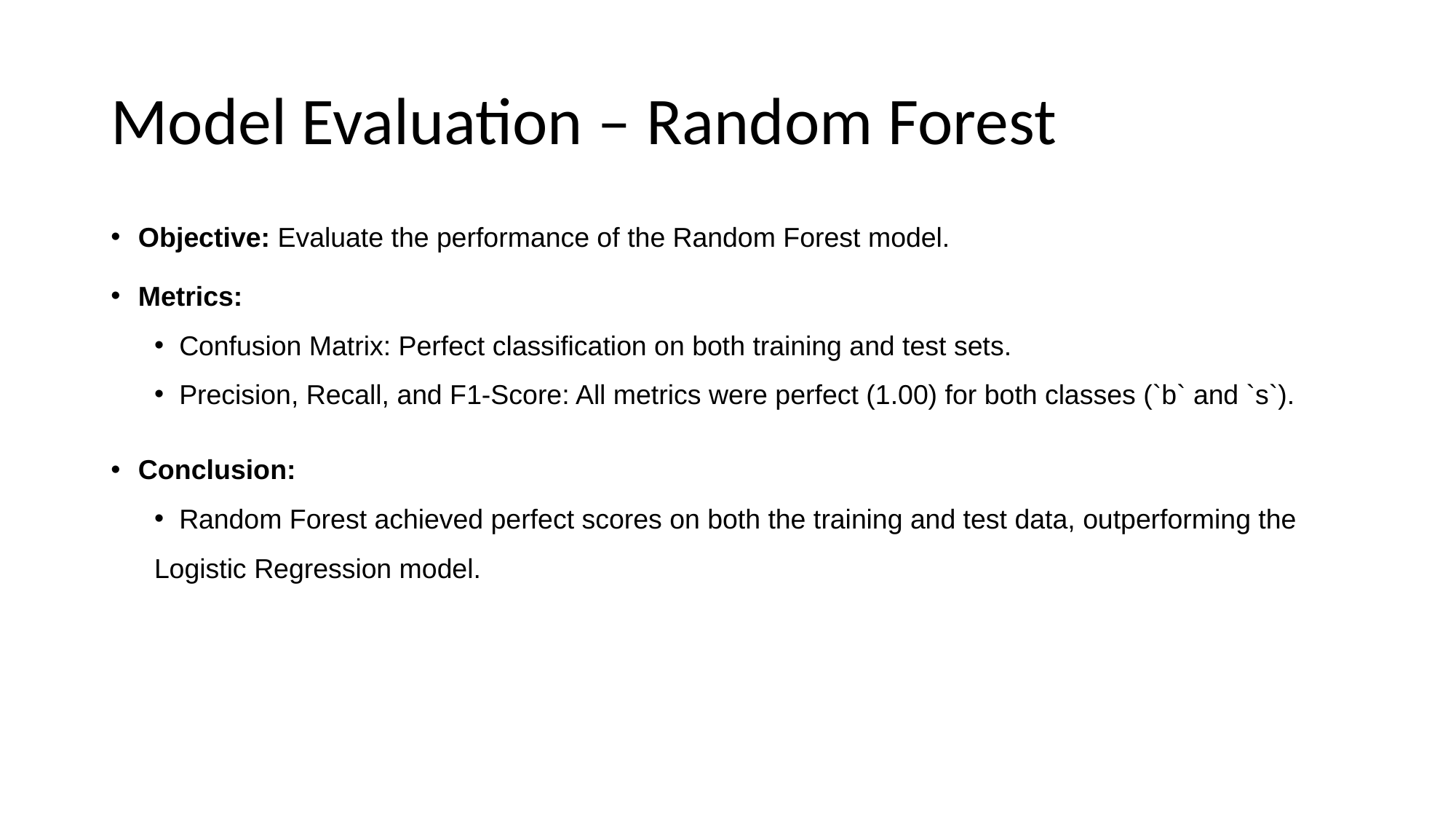

# Model Evaluation – Random Forest
Objective: Evaluate the performance of the Random Forest model.

Metrics:
  Confusion Matrix: Perfect classification on both training and test sets.
  Precision, Recall, and F1-Score: All metrics were perfect (1.00) for both classes (`b` and `s`).

Conclusion:
  Random Forest achieved perfect scores on both the training and test data, outperforming the Logistic Regression model.